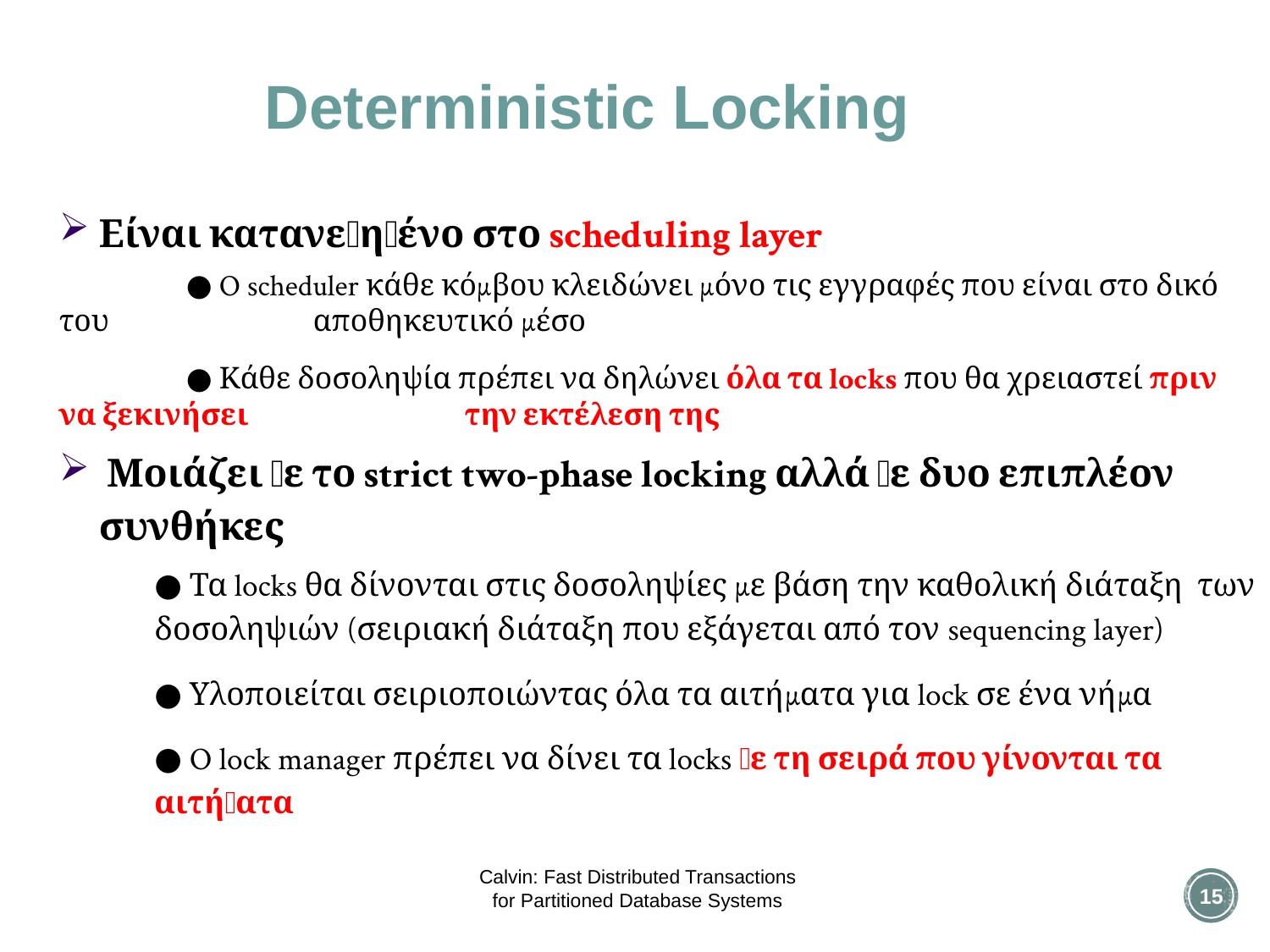

Deterministic Locking

Είναι κατανεμημένο στο scheduling layer
	● O scheduler κάθε κόμβου κλειδώνει μόνο τις εγγραφές που είναι στο δικό του  	 	αποθηκευτικό μέσο
	● Κάθε δοσοληψία πρέπει να δηλώνει όλα τα locks που θα χρειαστεί πριν να ξεκινήσει 	   	    την εκτέλεση της
 Μοιάζει με το strict two-phase locking αλλά με δυο επιπλέον συνθήκες
● Τα locks θα δίνονται στις δοσοληψίες με βάση την καθολική διάταξη  των δοσοληψιών (σειριακή διάταξη που εξάγεται από τον sequencing layer)
● Υλοποιείται σειριοποιώντας όλα τα αιτήματα για lock σε ένα νήμα
● O lock manager πρέπει να δίνει τα locks με τη σειρά που γίνονται τα αιτήματα

Calvin: Fast Distributed Transactions
for Partitioned Database Systems
15